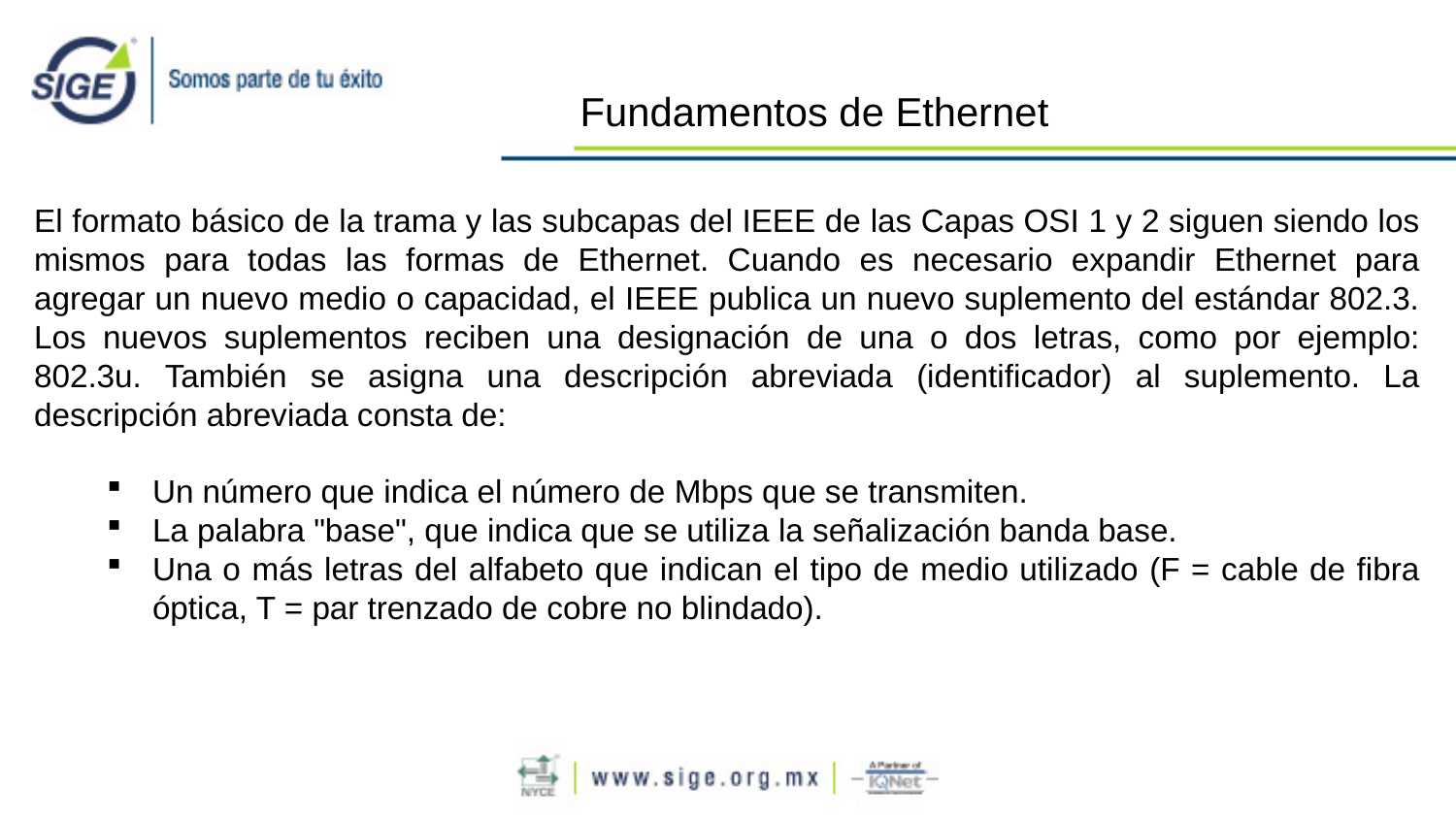

Fundamentos de Ethernet
El formato básico de la trama y las subcapas del IEEE de las Capas OSI 1 y 2 siguen siendo los mismos para todas las formas de Ethernet. Cuando es necesario expandir Ethernet para agregar un nuevo medio o capacidad, el IEEE publica un nuevo suplemento del estándar 802.3. Los nuevos suplementos reciben una designación de una o dos letras, como por ejemplo: 802.3u. También se asigna una descripción abreviada (identificador) al suplemento. La descripción abreviada consta de:

Un número que indica el número de Mbps que se transmiten.
La palabra "base", que indica que se utiliza la señalización banda base.
Una o más letras del alfabeto que indican el tipo de medio utilizado (F = cable de fibra óptica, T = par trenzado de cobre no blindado).